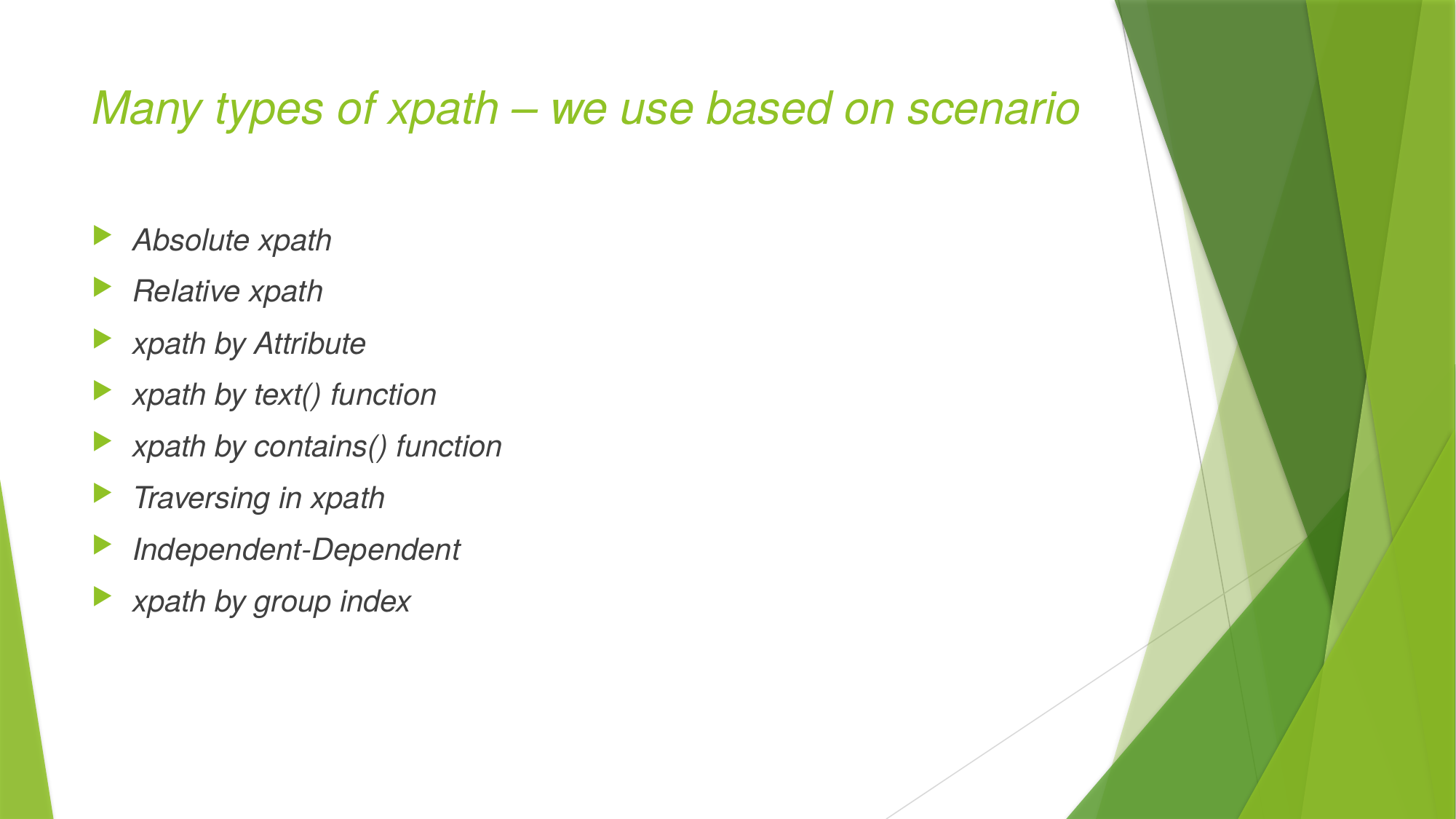

# Many types of xpath – we use based on scenario
Absolute xpath
Relative xpath
xpath by Attribute
xpath by text() function
xpath by contains() function
Traversing in xpath
Independent-Dependent
xpath by group index